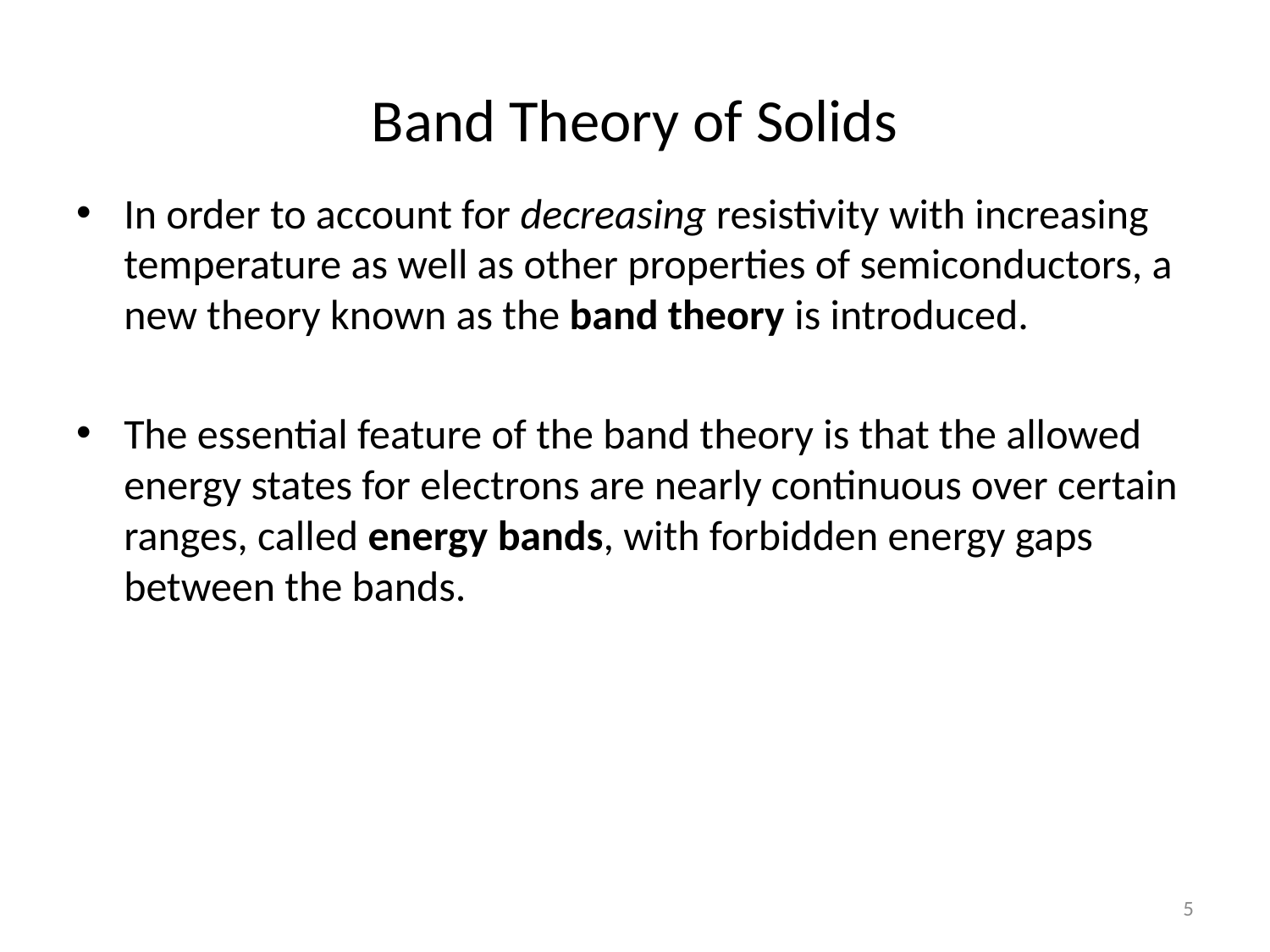

# Band Theory of Solids
In order to account for decreasing resistivity with increasing temperature as well as other properties of semiconductors, a new theory known as the band theory is introduced.

The essential feature of the band theory is that the allowed energy states for electrons are nearly continuous over certain ranges, called energy bands, with forbidden energy gaps between the bands.
5